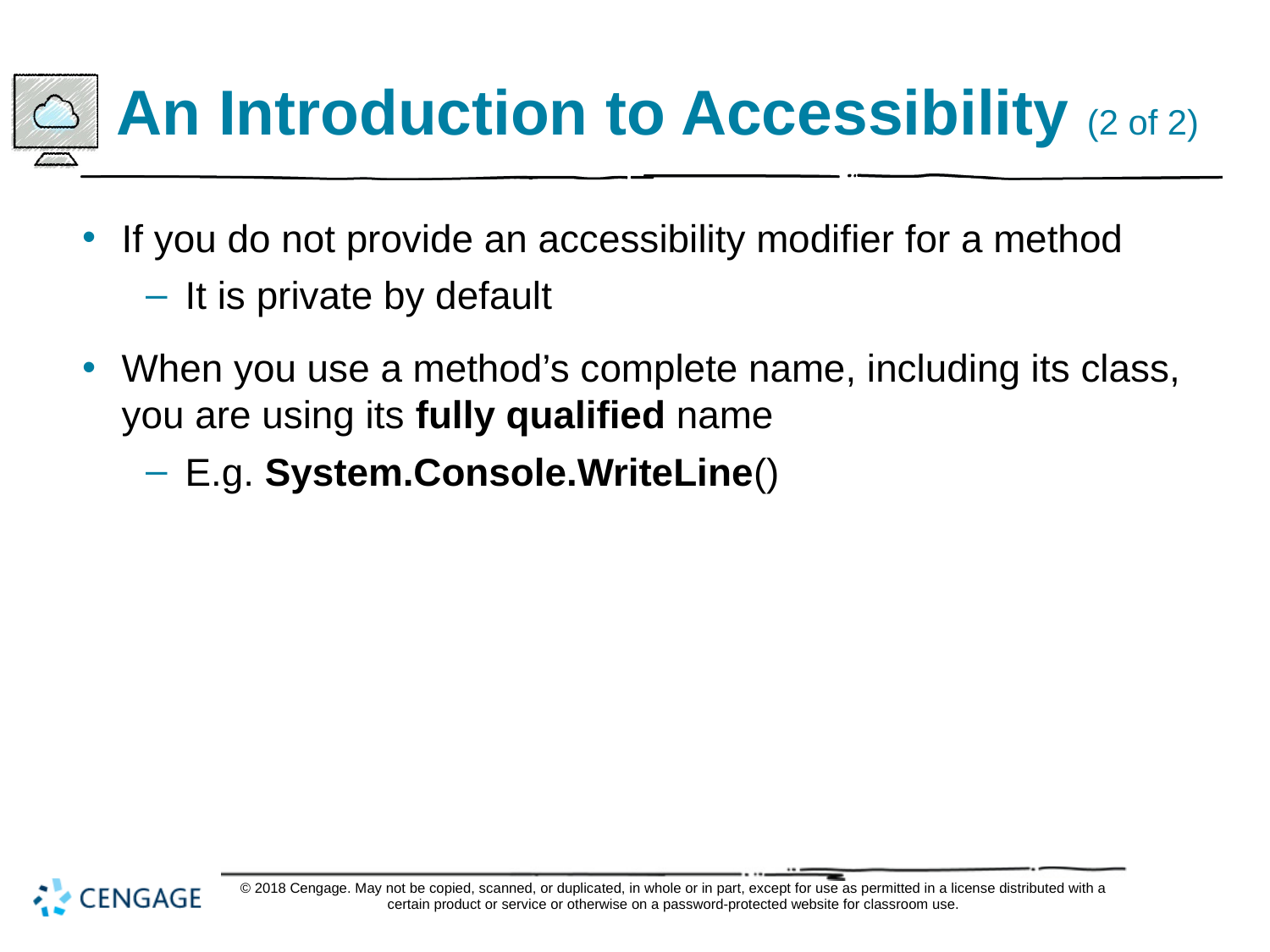

# An Introduction to Accessibility (2 of 2)
If you do not provide an accessibility modifier for a method
It is private by default
When you use a method’s complete name, including its class, you are using its fully qualified name
E.g. System.Console.WriteLine()
© 2018 Cengage. May not be copied, scanned, or duplicated, in whole or in part, except for use as permitted in a license distributed with a certain product or service or otherwise on a password-protected website for classroom use.